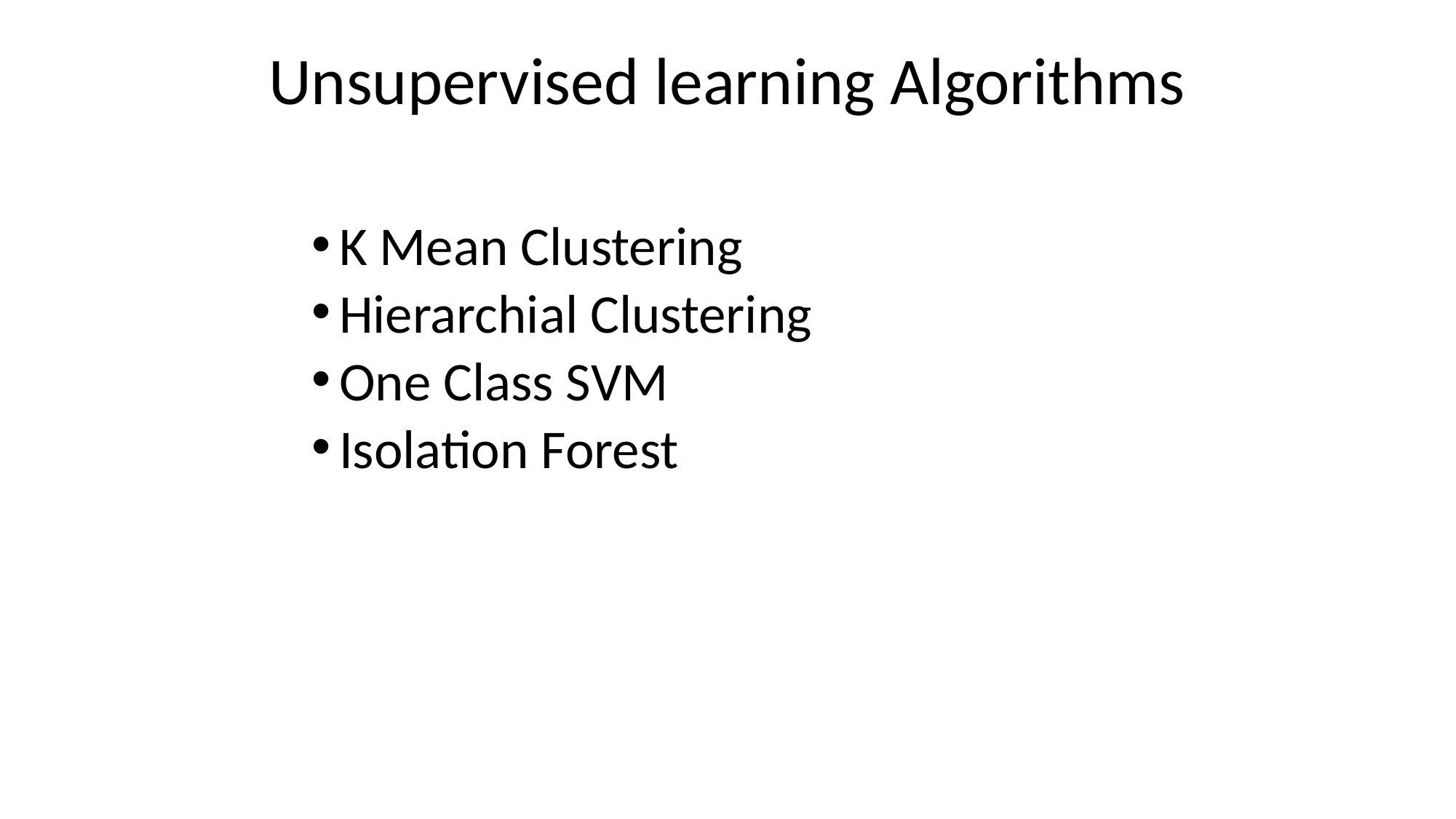

# Unsupervised learning Algorithms
K Mean Clustering
Hierarchial Clustering
One Class SVM
Isolation Forest